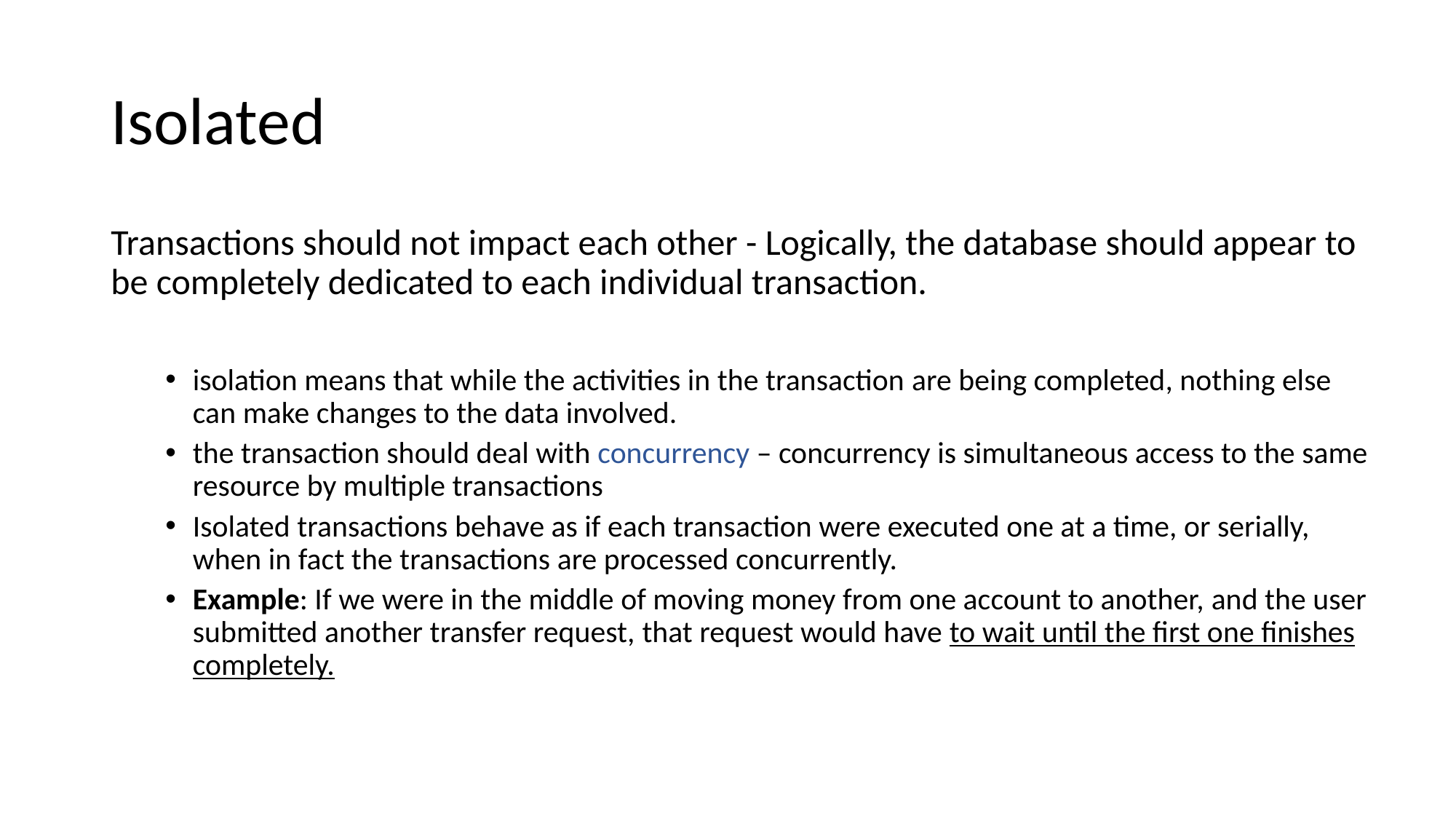

# Isolated
Transactions should not impact each other - Logically, the database should appear to be completely dedicated to each individual transaction.

isolation means that while the activities in the transaction are being completed, nothing else can make changes to the data involved.
the transaction should deal with concurrency – concurrency is simultaneous access to the same resource by multiple transactions
Isolated transactions behave as if each transaction were executed one at a time, or serially, when in fact the transactions are processed concurrently.
Example: If we were in the middle of moving money from one account to another, and the user submitted another transfer request, that request would have to wait until the first one finishes completely.